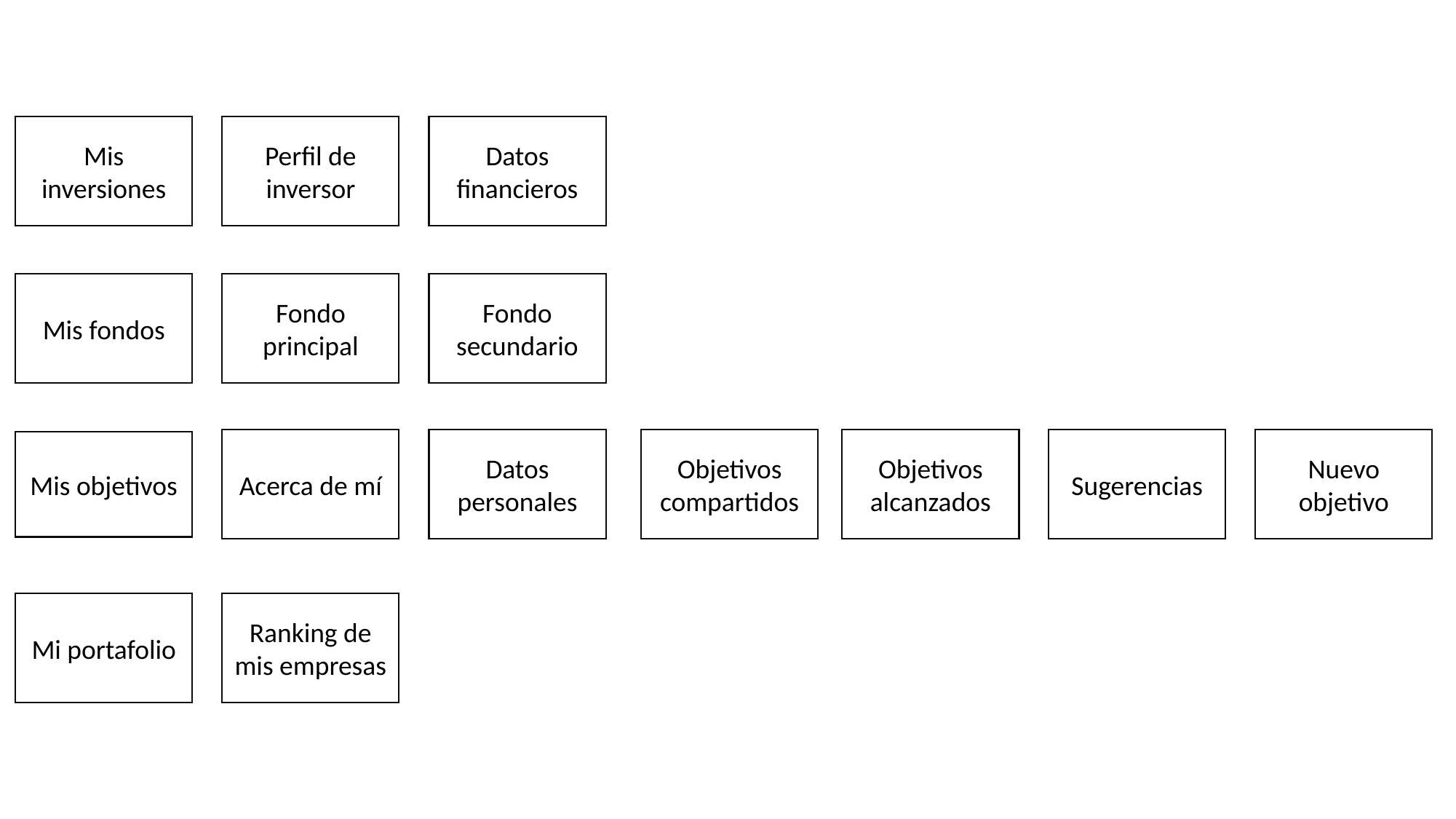

Mis inversiones
Perfil de inversor
Datos financieros
Mis fondos
Fondo principal
Fondo secundario
Acerca de mí
Datos personales
Objetivos compartidos
Objetivos alcanzados
Sugerencias
Nuevo objetivo
Mis objetivos
Mi portafolio
Ranking de mis empresas